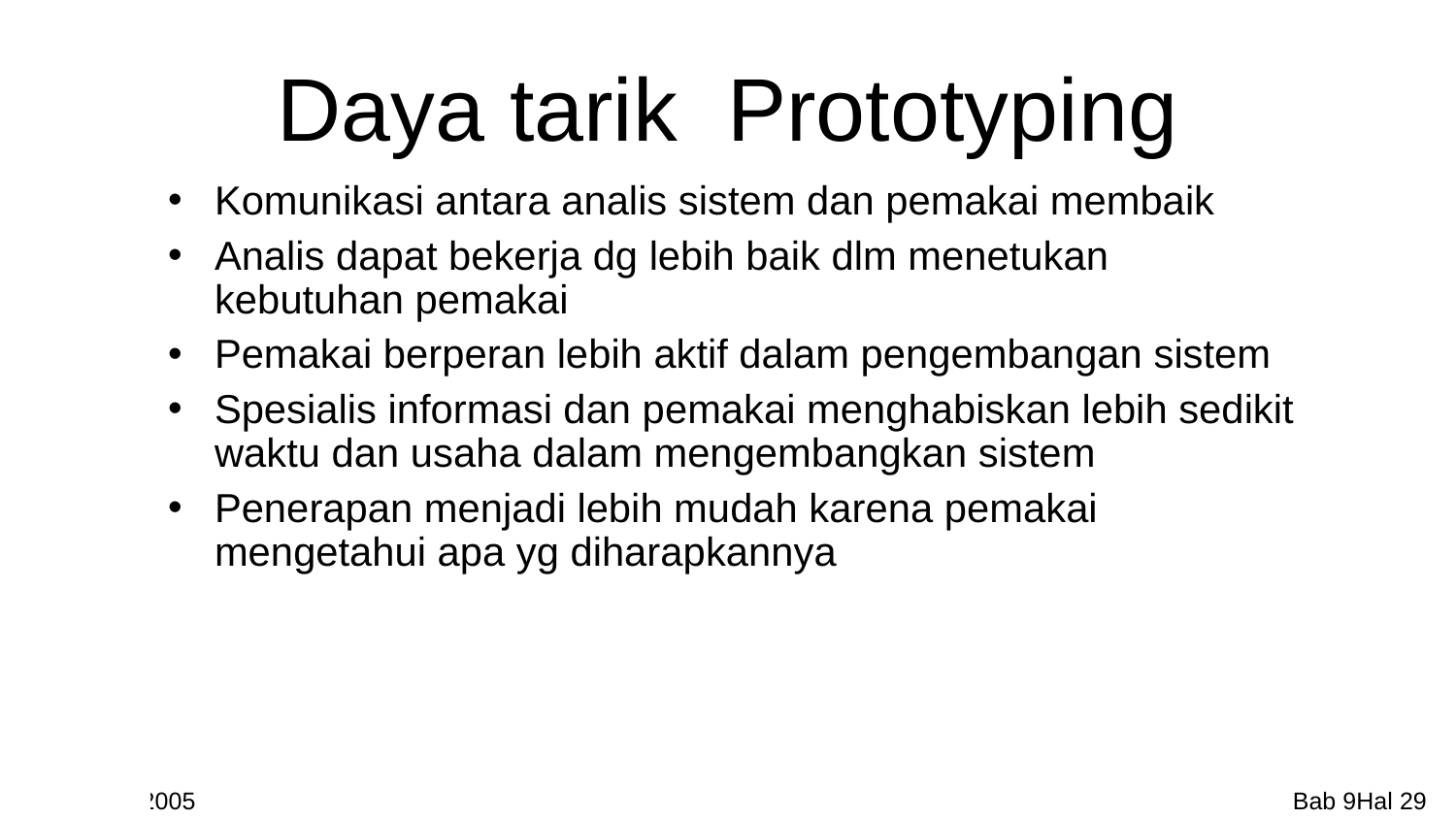

# Daya tarik  Prototyping
Komunikasi antara analis sistem dan pemakai membaik
Analis dapat bekerja dg lebih baik dlm menetukan kebutuhan pemakai
Pemakai berperan lebih aktif dalam pengembangan sistem
Spesialis informasi dan pemakai menghabiskan lebih sedikit waktu dan usaha dalam mengembangkan sistem
Penerapan menjadi lebih mudah karena pemakai mengetahui apa yg diharapkannya